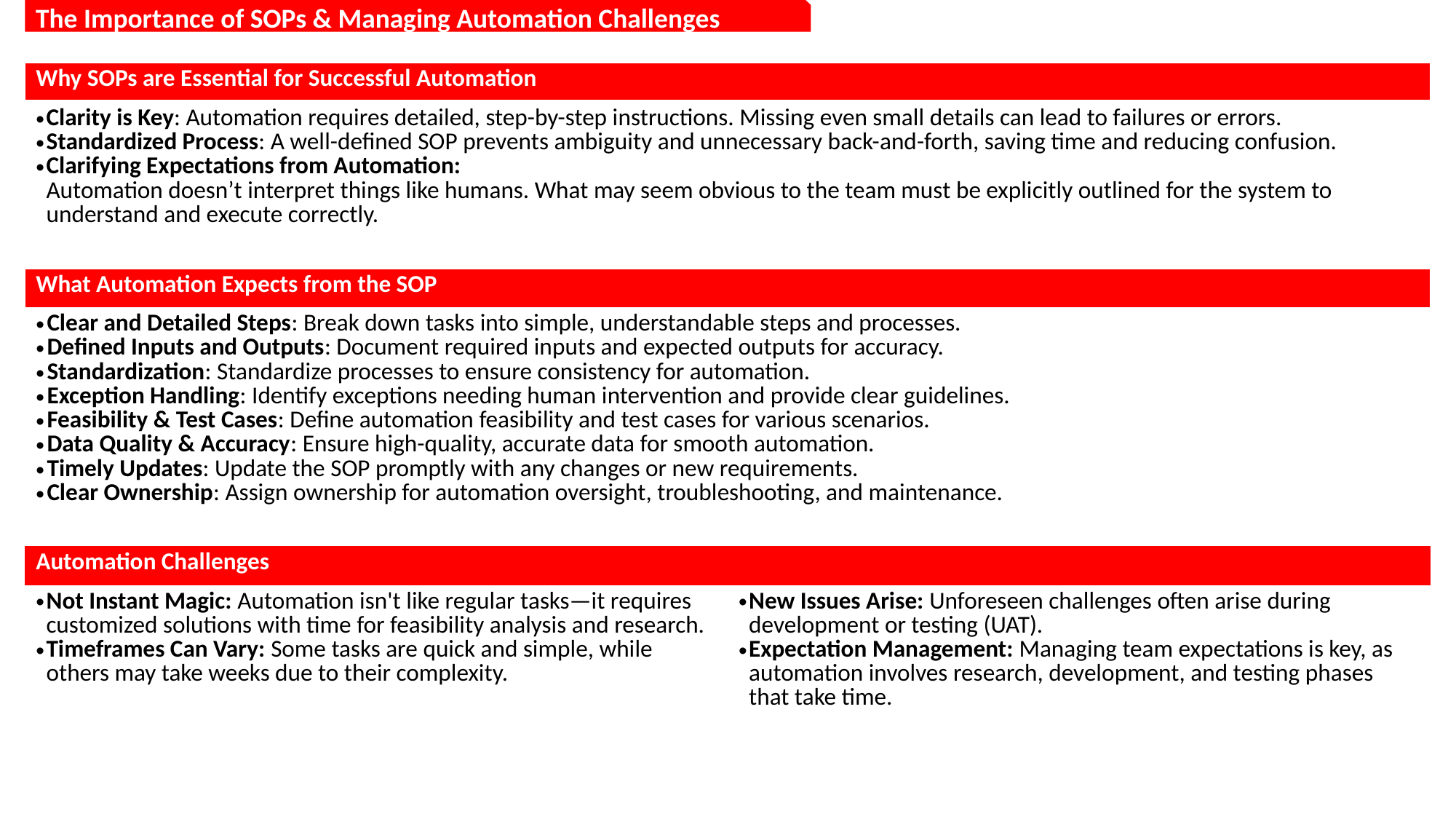

The Importance of SOPs & Managing Automation Challenges
| Why SOPs are Essential for Successful Automation |  |
| --- | --- |
| Clarity is Key: Automation requires detailed, step-by-step instructions. Missing even small details can lead to failures or errors. Standardized Process: A well-defined SOP prevents ambiguity and unnecessary back-and-forth, saving time and reducing confusion. Clarifying Expectations from Automation: Automation doesn’t interpret things like humans. What may seem obvious to the team must be explicitly outlined for the system to understand and execute correctly. |  |
| What Automation Expects from the SOP |  |
| Clear and Detailed Steps: Break down tasks into simple, understandable steps and processes. Defined Inputs and Outputs: Document required inputs and expected outputs for accuracy. Standardization: Standardize processes to ensure consistency for automation. Exception Handling: Identify exceptions needing human intervention and provide clear guidelines. Feasibility & Test Cases: Define automation feasibility and test cases for various scenarios. Data Quality & Accuracy: Ensure high-quality, accurate data for smooth automation. Timely Updates: Update the SOP promptly with any changes or new requirements. Clear Ownership: Assign ownership for automation oversight, troubleshooting, and maintenance. |  |
| Automation Challenges |  |
| Not Instant Magic: Automation isn't like regular tasks—it requires customized solutions with time for feasibility analysis and research. Timeframes Can Vary: Some tasks are quick and simple, while others may take weeks due to their complexity. | New Issues Arise: Unforeseen challenges often arise during development or testing (UAT). Expectation Management: Managing team expectations is key, as automation involves research, development, and testing phases that take time. |